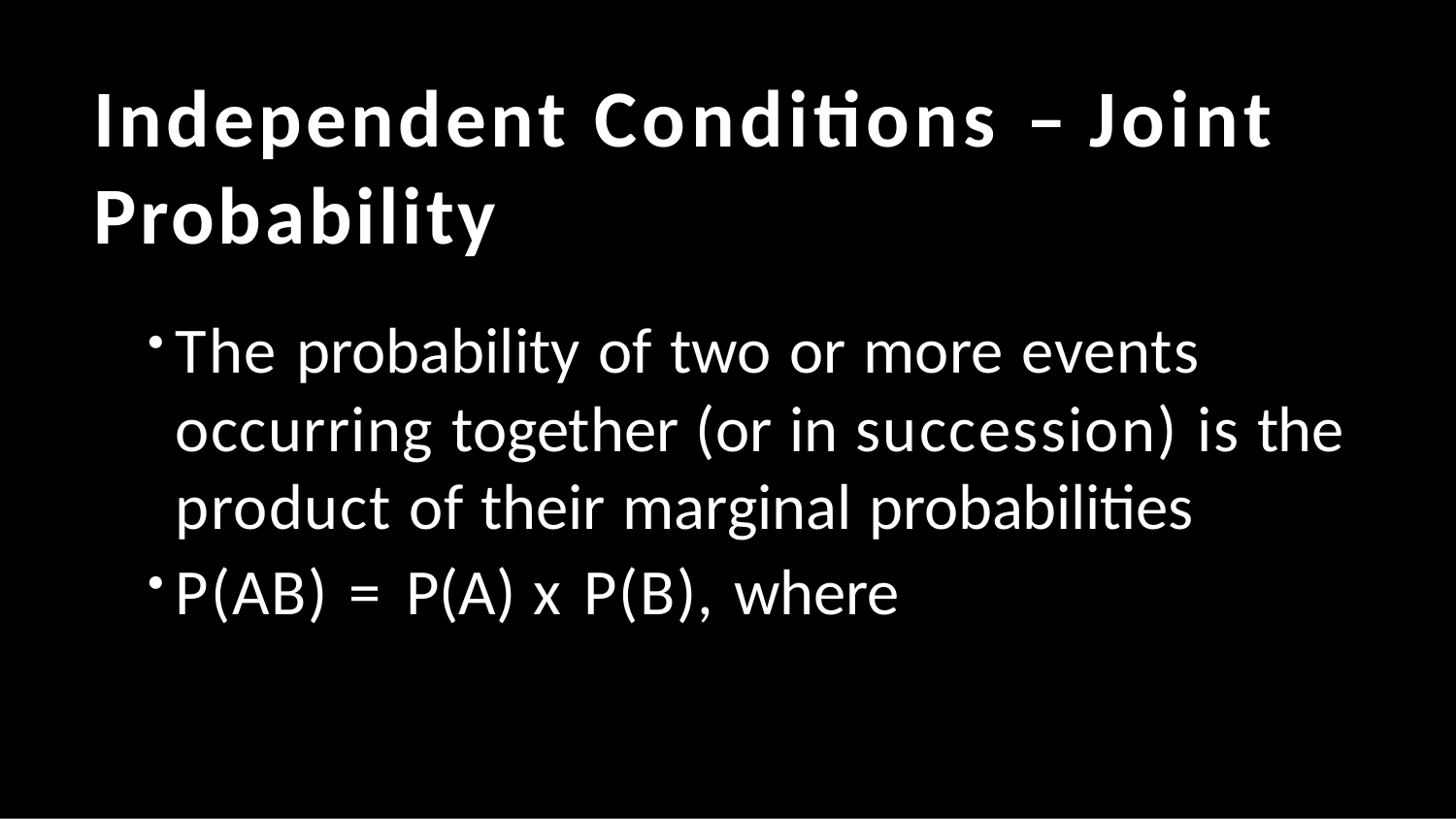

# Independent Conditions – Joint Probability
The probability of two or more events occurring together (or in succession) is the product of their marginal probabilities
P(AB) = P(A) x P(B), where